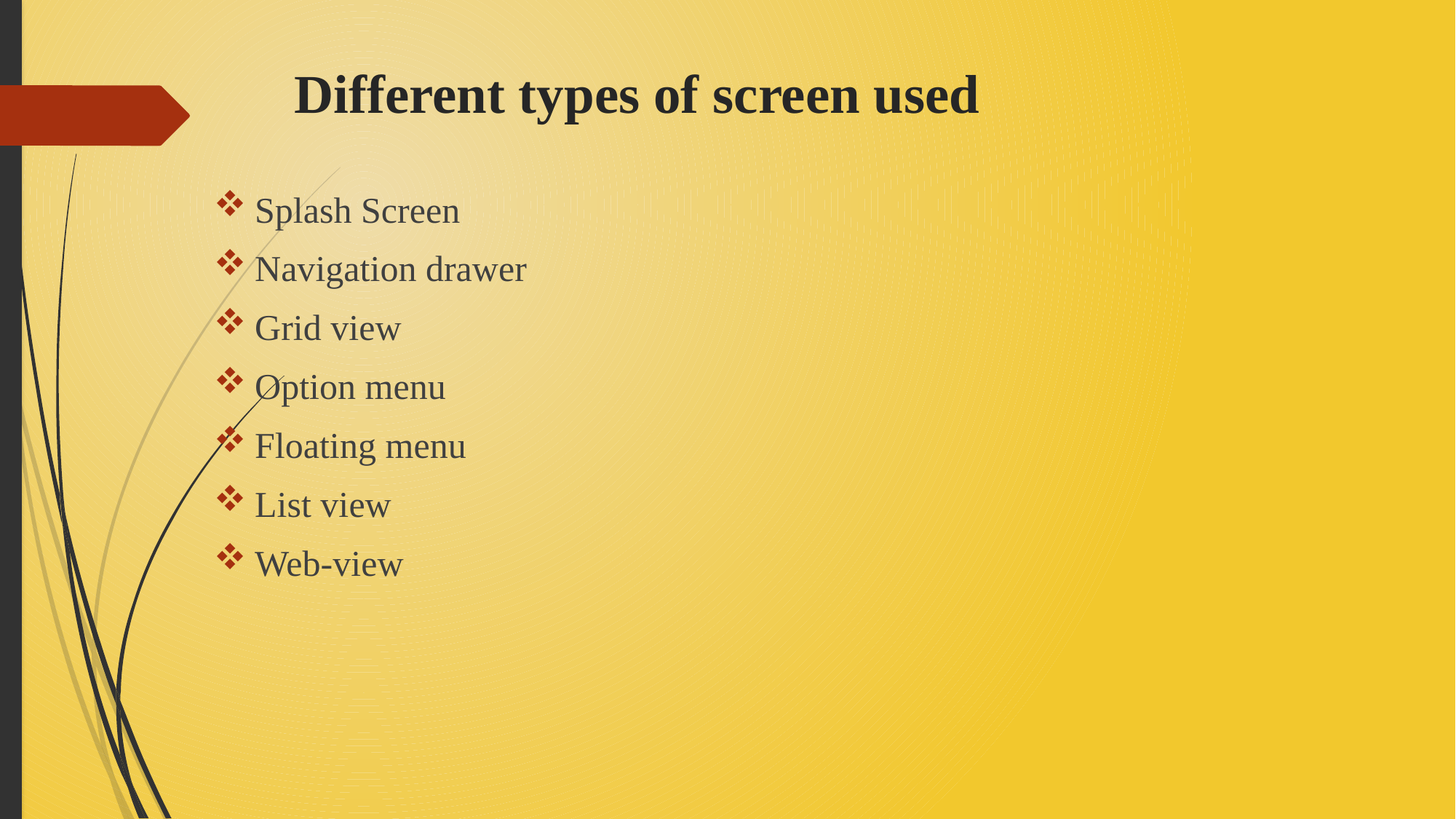

# Different types of screen used
Splash Screen
Navigation drawer
Grid view
Option menu
Floating menu
List view
Web-view